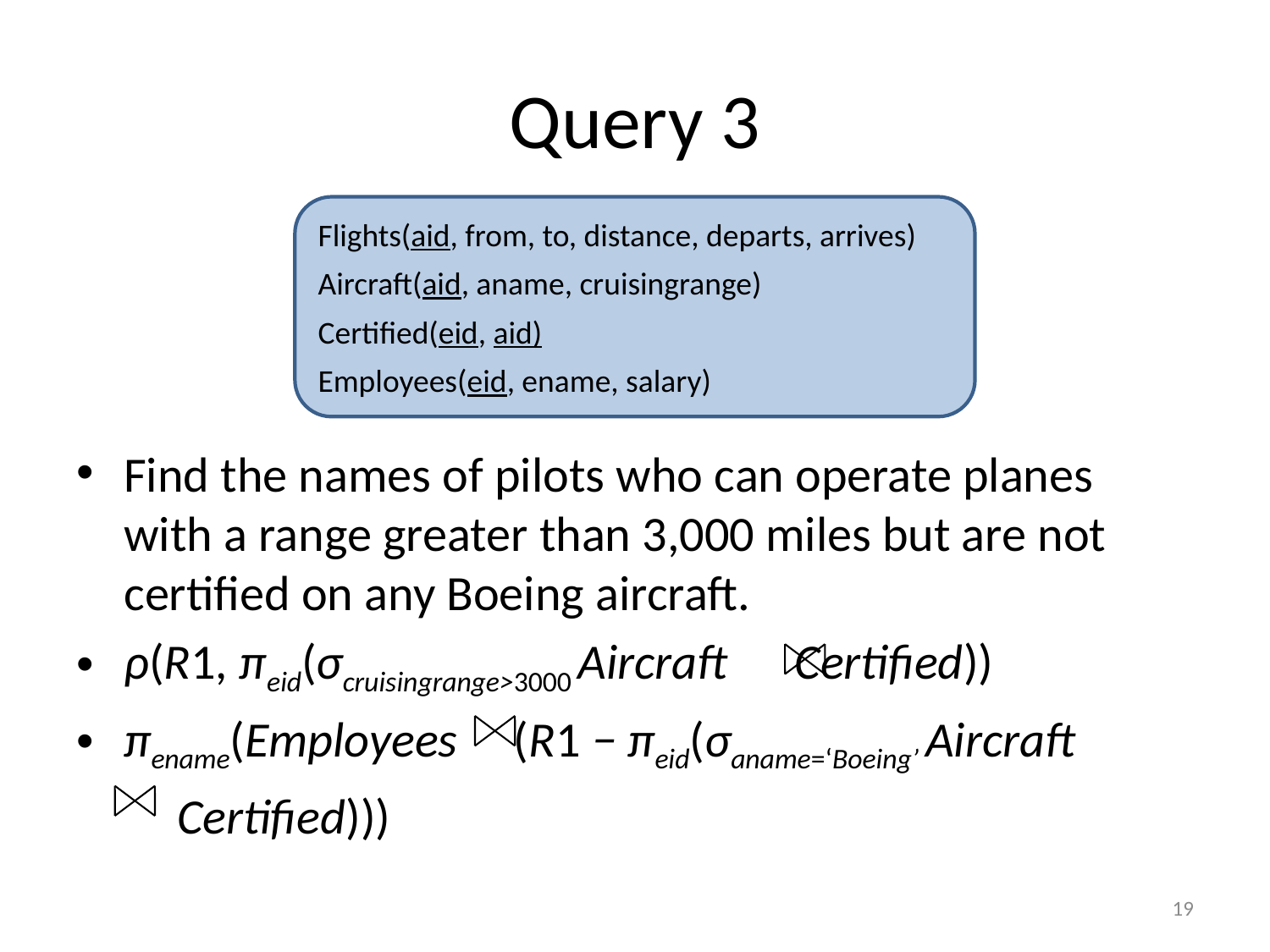

# Query 3
Flights(aid, from, to, distance, departs, arrives)
Aircraft(aid, aname, cruisingrange)
Certified(eid, aid)
Employees(eid, ename, salary)
Find the names of pilots who can operate planes with a range greater than 3,000 miles but are not certified on any Boeing aircraft.
ρ(R1, πeid(σcruisingrange>3000 Aircraft      Certified))
πename(Employees     (R1 − πeid(σaname=‘Boeing’ Aircraft
         Certified)))

19